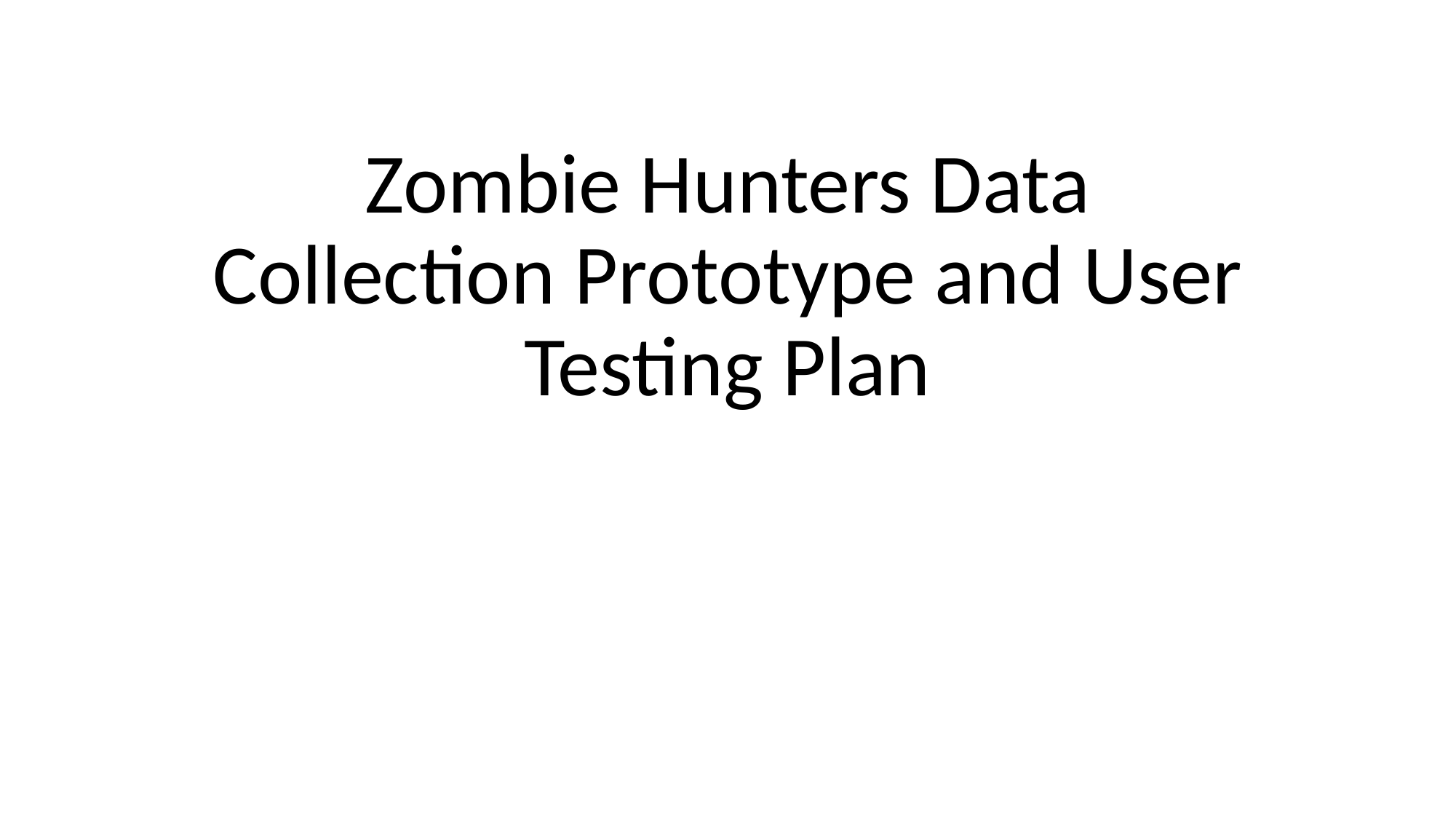

# Zombie Hunters Data Collection Prototype and User Testing Plan